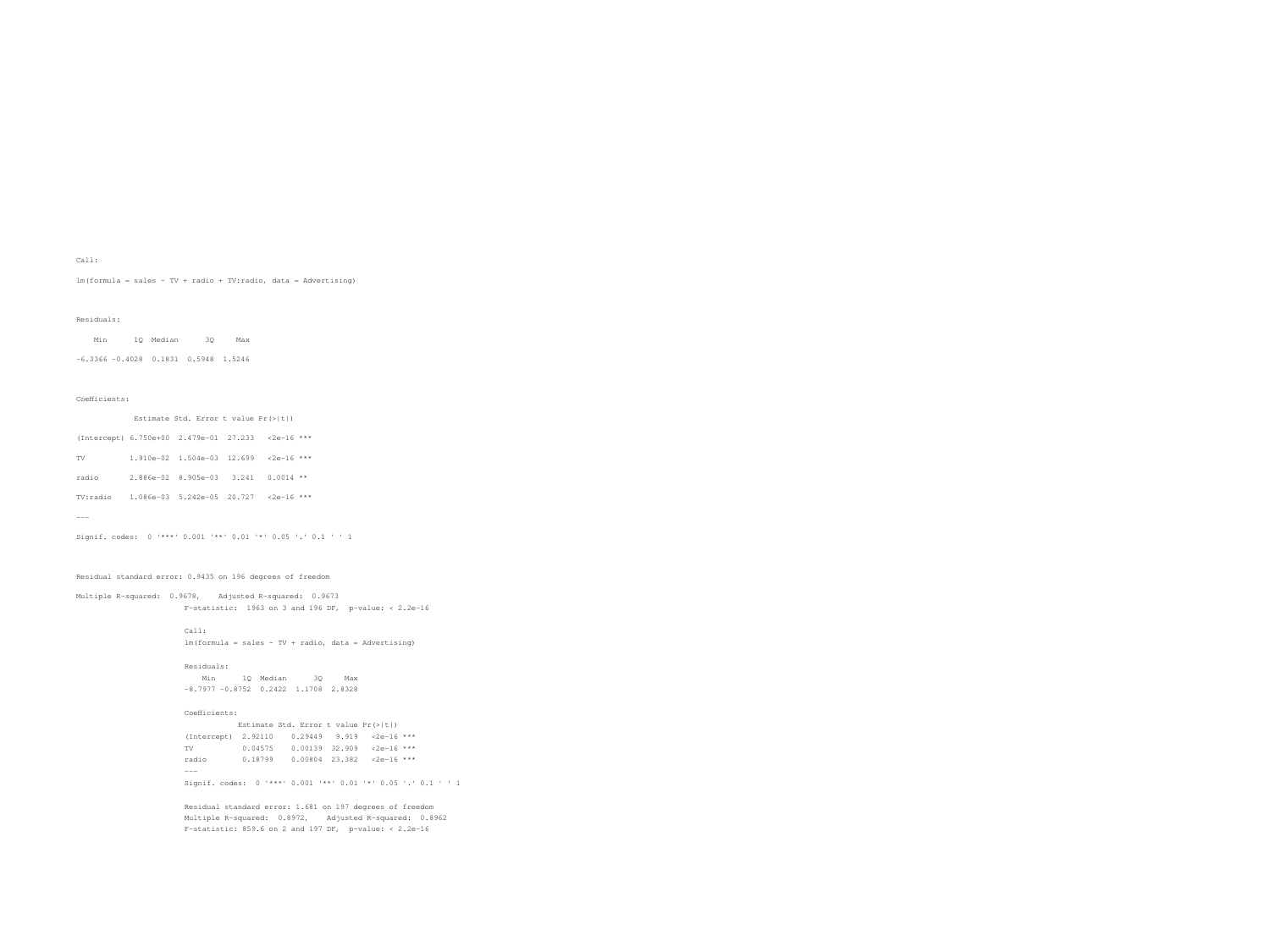

Call:
lm(formula = sales ~ TV + radio + TV:radio, data = Advertising)

Residuals:
    Min      1Q  Median      3Q     Max
-6.3366 -0.4028  0.1831  0.5948  1.5246

Coefficients:
             Estimate Std. Error t value Pr(>|t|)
(Intercept) 6.750e+00  2.479e-01  27.233   <2e-16 ***
TV          1.910e-02  1.504e-03  12.699   <2e-16 ***
radio       2.886e-02  8.905e-03   3.241   0.0014 **
TV:radio    1.086e-03  5.242e-05  20.727   <2e-16 ***
---
Signif. codes:  0 '***' 0.001 '**' 0.01 '*' 0.05 '.' 0.1 ' ' 1

Residual standard error: 0.9435 on 196 degrees of freedom
Multiple R-squared:  0.9678,    Adjusted R-squared:  0.9673
F-statistic:  1963 on 3 and 196 DF,  p-value: < 2.2e-16

Call:
lm(formula = sales ~ TV + radio, data = Advertising)

Residuals:
    Min      1Q  Median      3Q     Max
-8.7977 -0.8752  0.2422  1.1708  2.8328

Coefficients:
            Estimate Std. Error t value Pr(>|t|)
(Intercept)  2.92110    0.29449   9.919   <2e-16 ***
TV           0.04575    0.00139  32.909   <2e-16 ***
radio        0.18799    0.00804  23.382   <2e-16 ***
---
Signif. codes:  0 '***' 0.001 '**' 0.01 '*' 0.05 '.' 0.1 ' ' 1

Residual standard error: 1.681 on 197 degrees of freedom
Multiple R-squared:  0.8972,    Adjusted R-squared:  0.8962
F-statistic: 859.6 on 2 and 197 DF,  p-value: < 2.2e-16